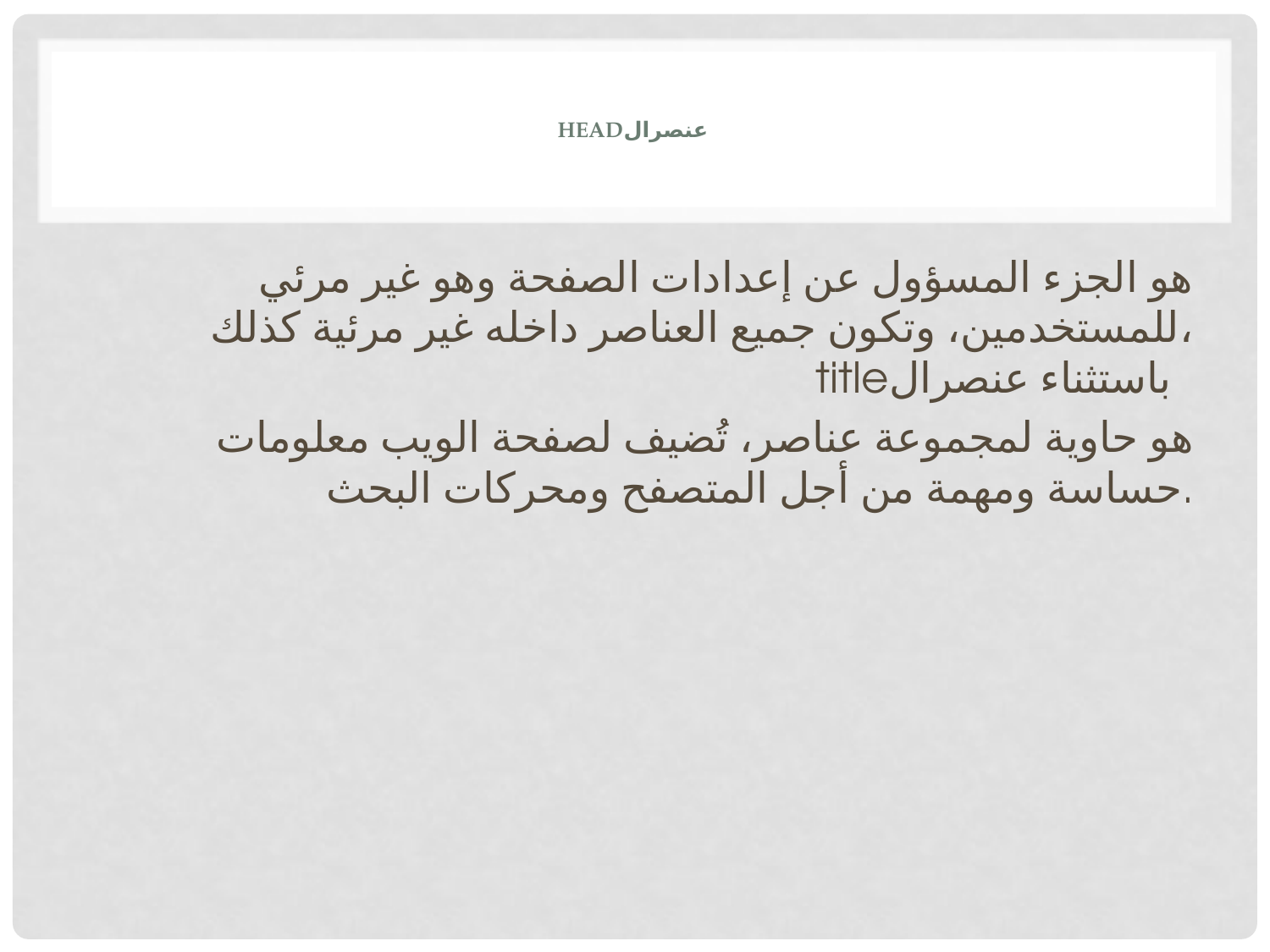

# عنصرالHead
هو الجزء المسؤول عن إعدادات الصفحة وهو غير مرئي للمستخدمين، وتكون جميع العناصر داخله غير مرئية كذلك، titleباستثناء عنصرال
 هو حاوية لمجموعة عناصر، تُضيف لصفحة الويب معلومات حساسة ومهمة من أجل المتصفح ومحركات البحث.